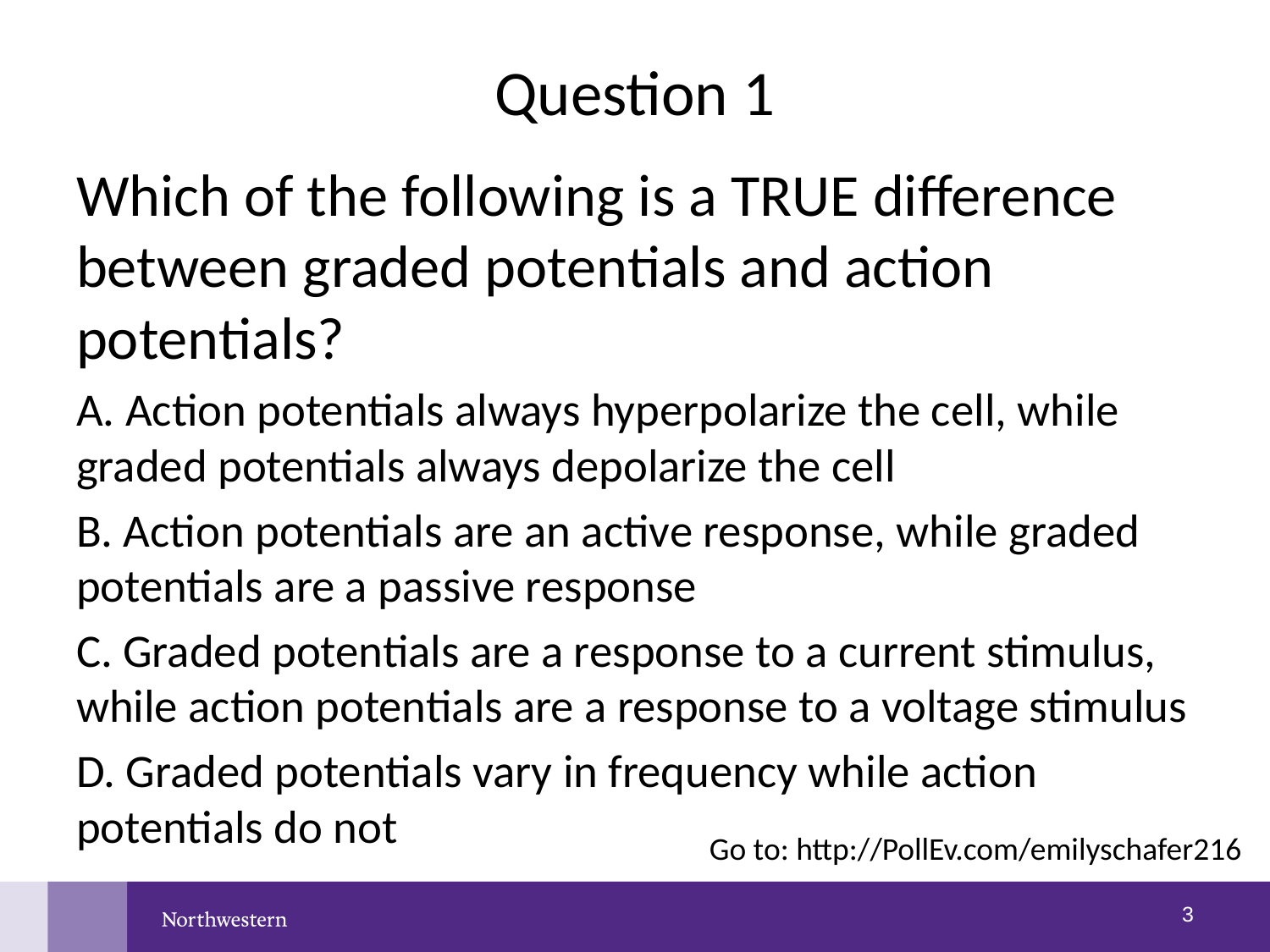

# Question 1
Which of the following is a TRUE difference between graded potentials and action potentials?
A. Action potentials always hyperpolarize the cell, while graded potentials always depolarize the cell
B. Action potentials are an active response, while graded potentials are a passive response
C. Graded potentials are a response to a current stimulus, while action potentials are a response to a voltage stimulus
D. Graded potentials vary in frequency while action potentials do not
Go to: http://PollEv.com/emilyschafer216
3